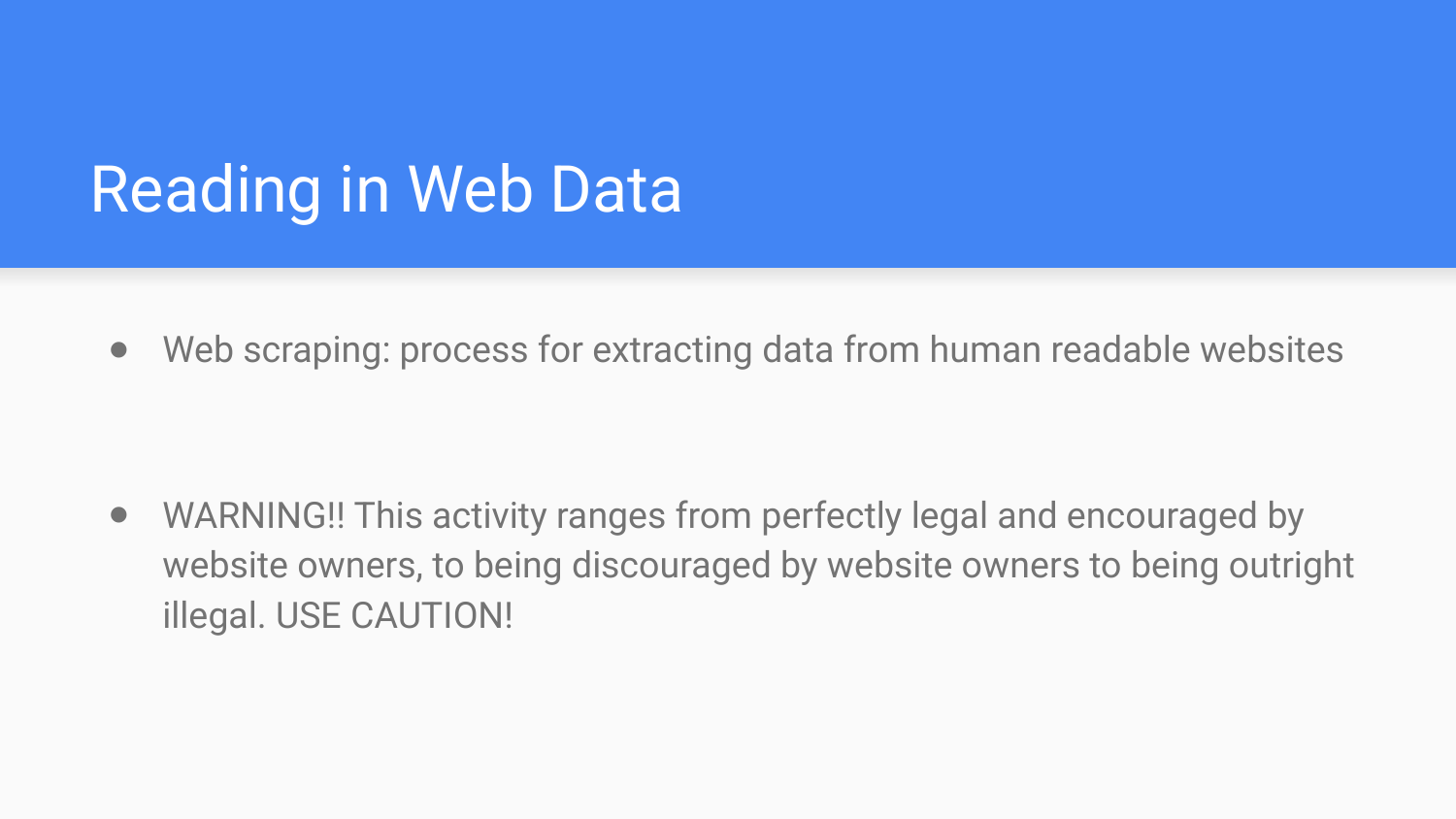

# Reading in Web Data
Web scraping: process for extracting data from human readable websites

WARNING!! This activity ranges from perfectly legal and encouraged by website owners, to being discouraged by website owners to being outright illegal. USE CAUTION!